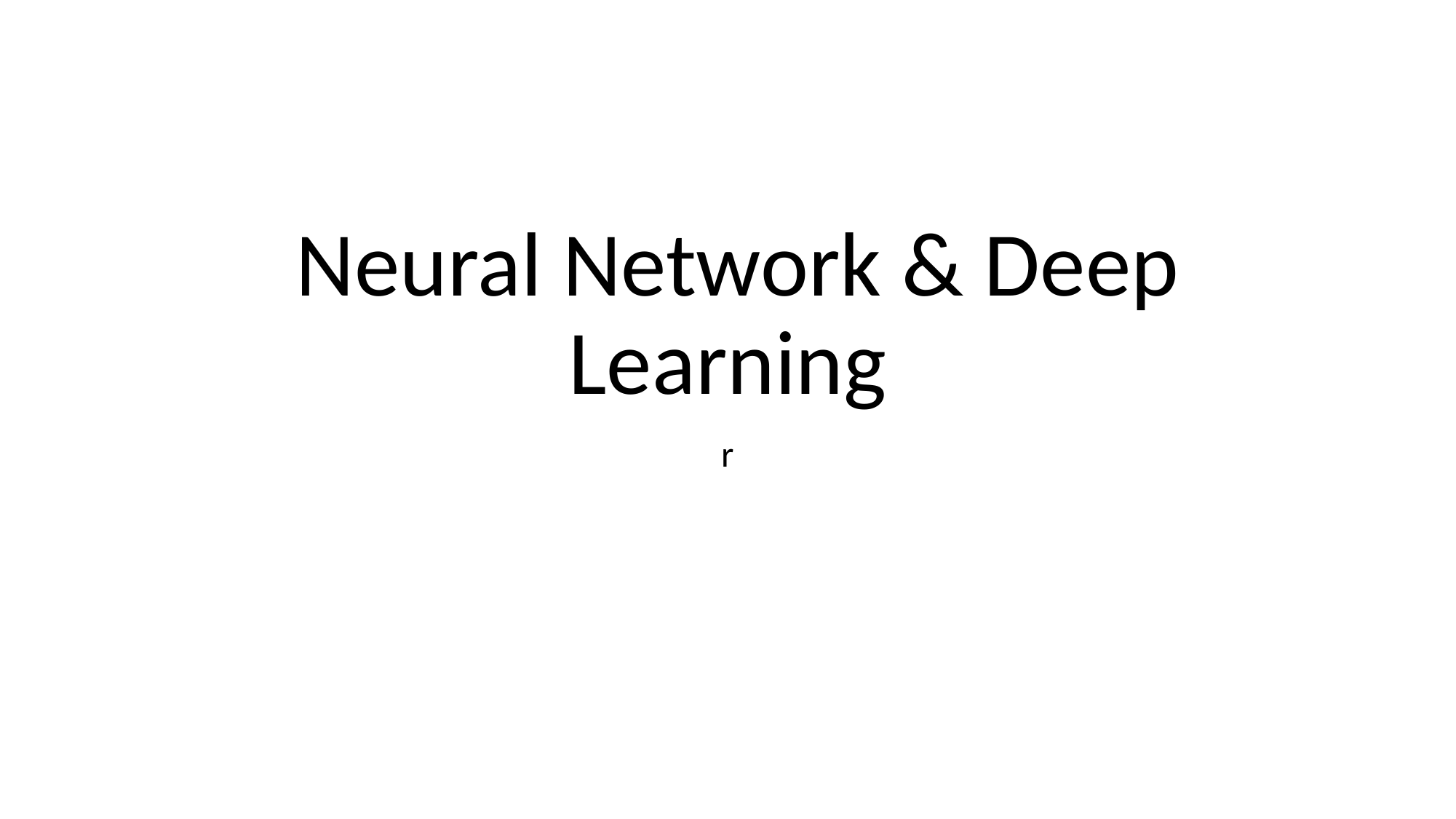

# Neural Network & Deep Learning
r